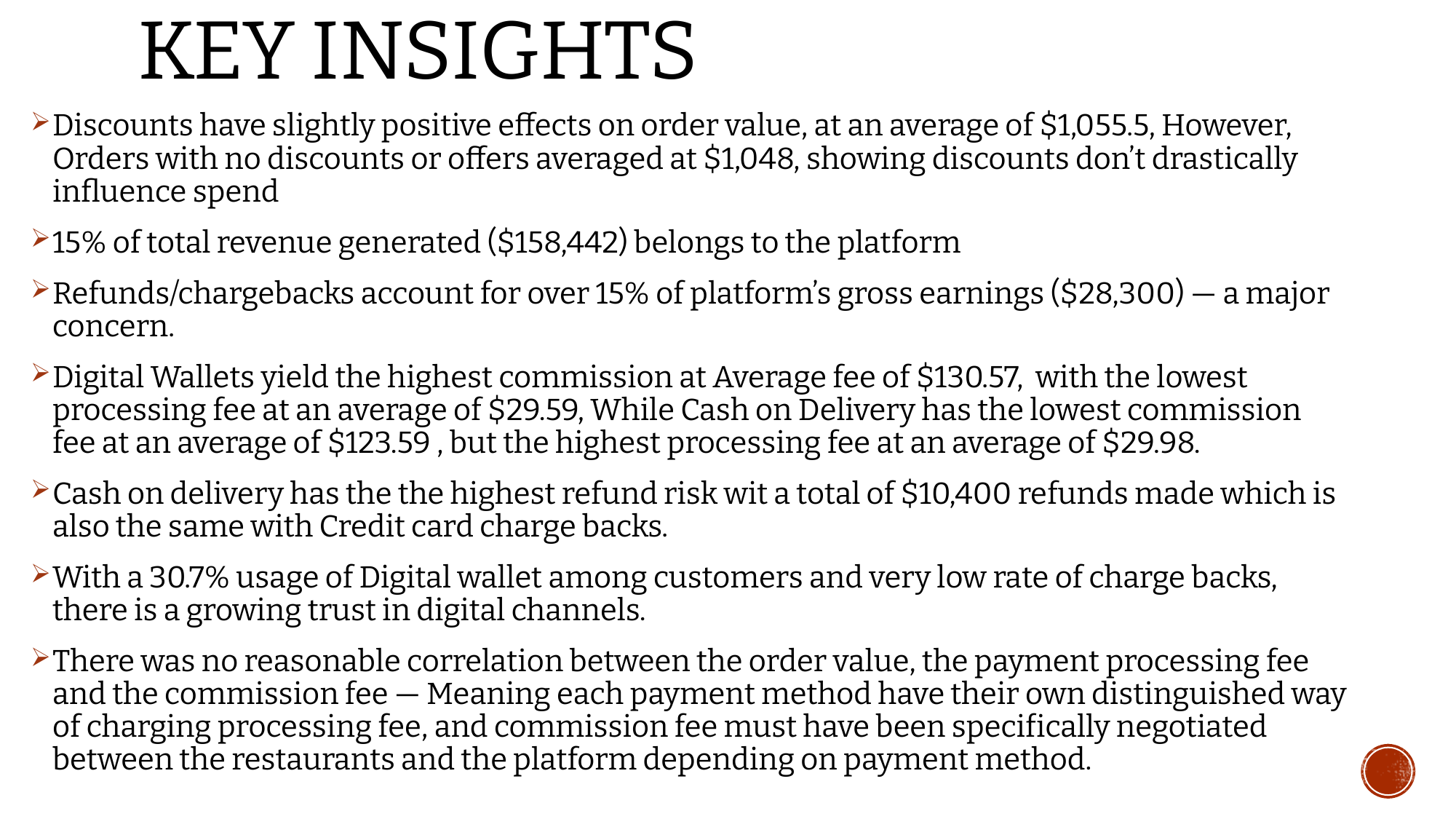

# KEY INSIGHTS
Discounts have slightly positive effects on order value, at an average of $1,055.5, However, Orders with no discounts or offers averaged at $1,048, showing discounts don’t drastically influence spend
15% of total revenue generated ($158,442) belongs to the platform
Refunds/chargebacks account for over 15% of platform’s gross earnings ($28,300) — a major concern.
Digital Wallets yield the highest commission at Average fee of $130.57,  with the lowest processing fee at an average of $29.59, While Cash on Delivery has the lowest commission fee at an average of $123.59 , but the highest processing fee at an average of $29.98.
Cash on delivery has the the highest refund risk wit a total of $10,400 refunds made which is also the same with Credit card charge backs.
With a 30.7% usage of Digital wallet among customers and very low rate of charge backs, there is a growing trust in digital channels.
There was no reasonable correlation between the order value, the payment processing fee and the commission fee — Meaning each payment method have their own distinguished way of charging processing fee, and commission fee must have been specifically negotiated between the restaurants and the platform depending on payment method.